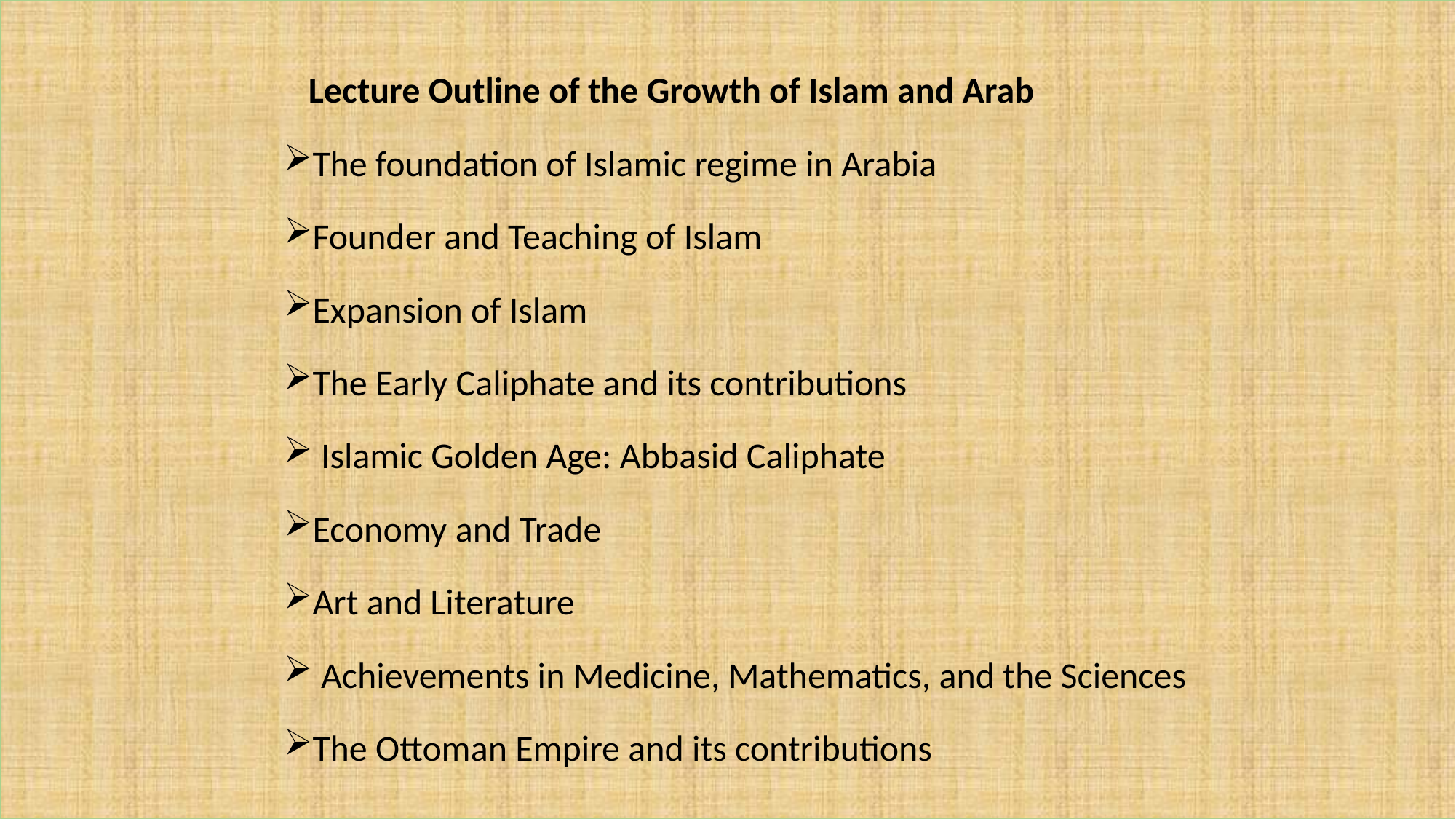

Lecture Outline of the Growth of Islam and Arab
The foundation of Islamic regime in Arabia
Founder and Teaching of Islam
Expansion of Islam
The Early Caliphate and its contributions
 Islamic Golden Age: Abbasid Caliphate
Economy and Trade
Art and Literature
 Achievements in Medicine, Mathematics, and the Sciences
The Ottoman Empire and its contributions